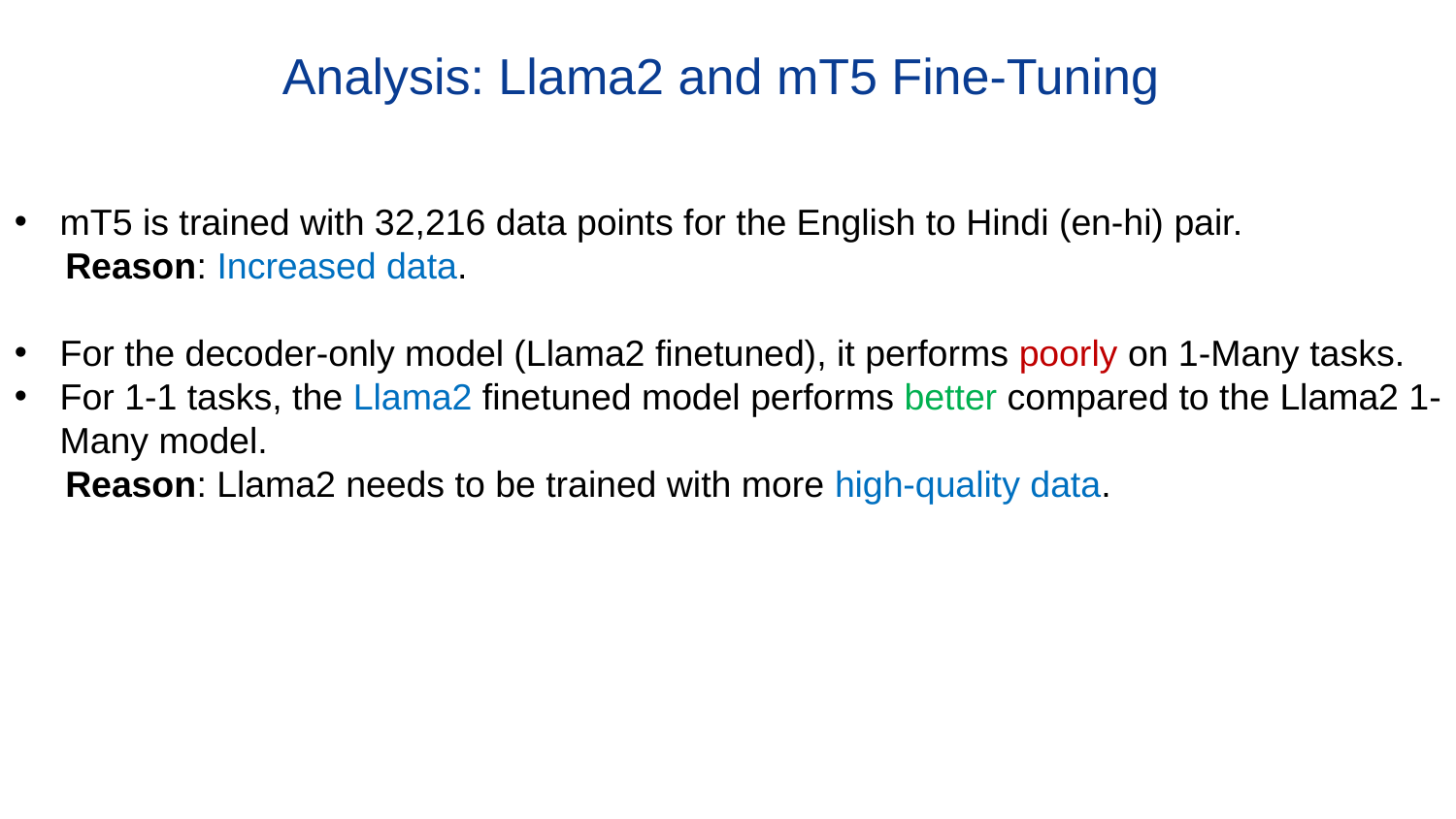

Analysis: Llama2 and mT5 Fine-Tuning
mT5 is trained with 32,216 data points for the English to Hindi (en-hi) pair.
     Reason: Increased data.
For the decoder-only model (Llama2 finetuned), it performs poorly on 1-Many tasks.
For 1-1 tasks, the Llama2 finetuned model performs better compared to the Llama2 1-Many model.
     Reason: Llama2 needs to be trained with more high-quality data.